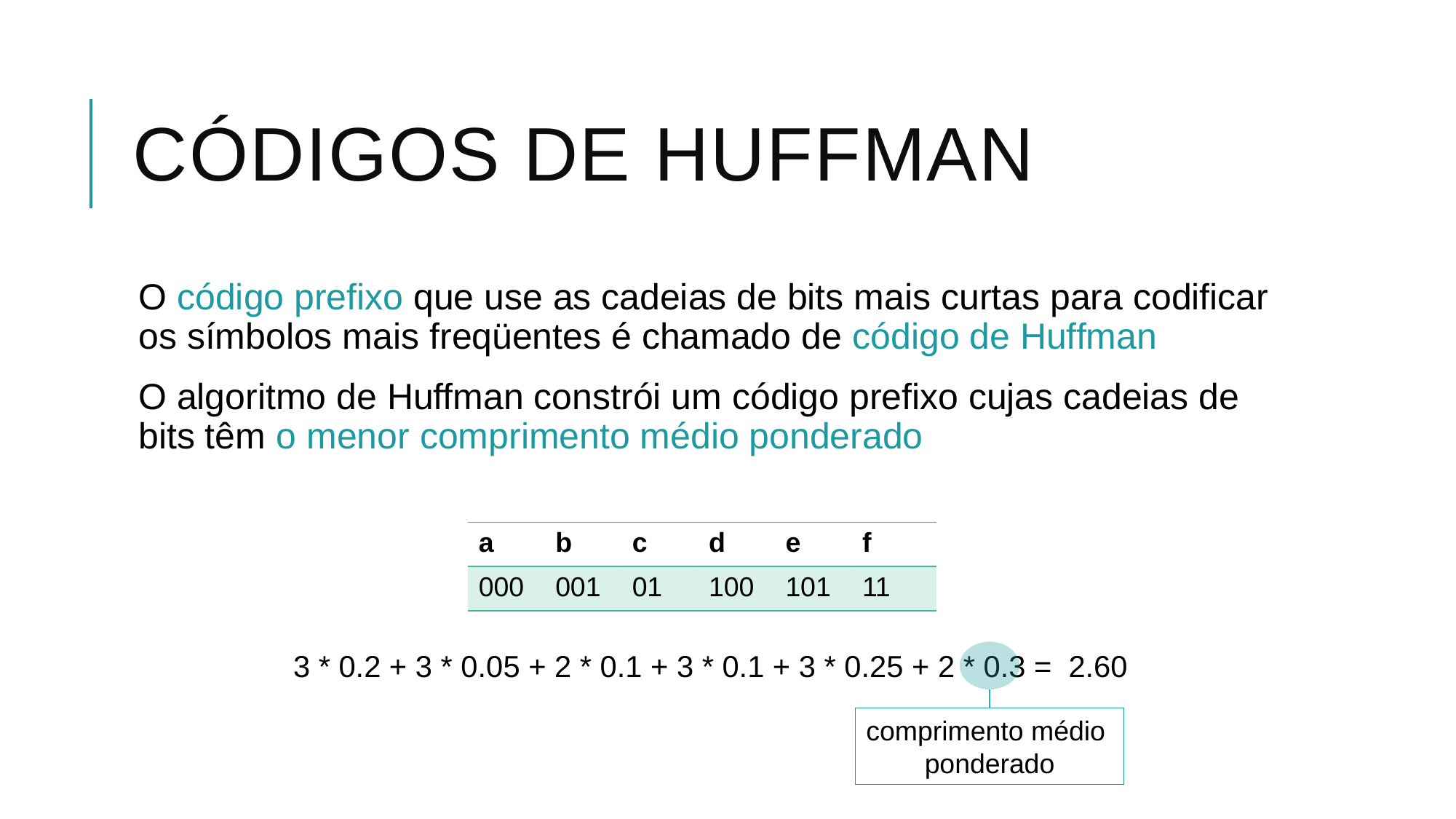

# Códigos de Huffman
O código prefixo que use as cadeias de bits mais curtas para codificar os símbolos mais freqüentes é chamado de código de Huffman
O algoritmo de Huffman constrói um código prefixo cujas cadeias de bits têm o menor comprimento médio ponderado
| a | b | c | d | e | f |
| --- | --- | --- | --- | --- | --- |
| 000 | 001 | 01 | 100 | 101 | 11 |
3 * 0.2 + 3 * 0.05 + 2 * 0.1 + 3 * 0.1 + 3 * 0.25 + 2 * 0.3 =  2.60

comprimento médio
ponderado